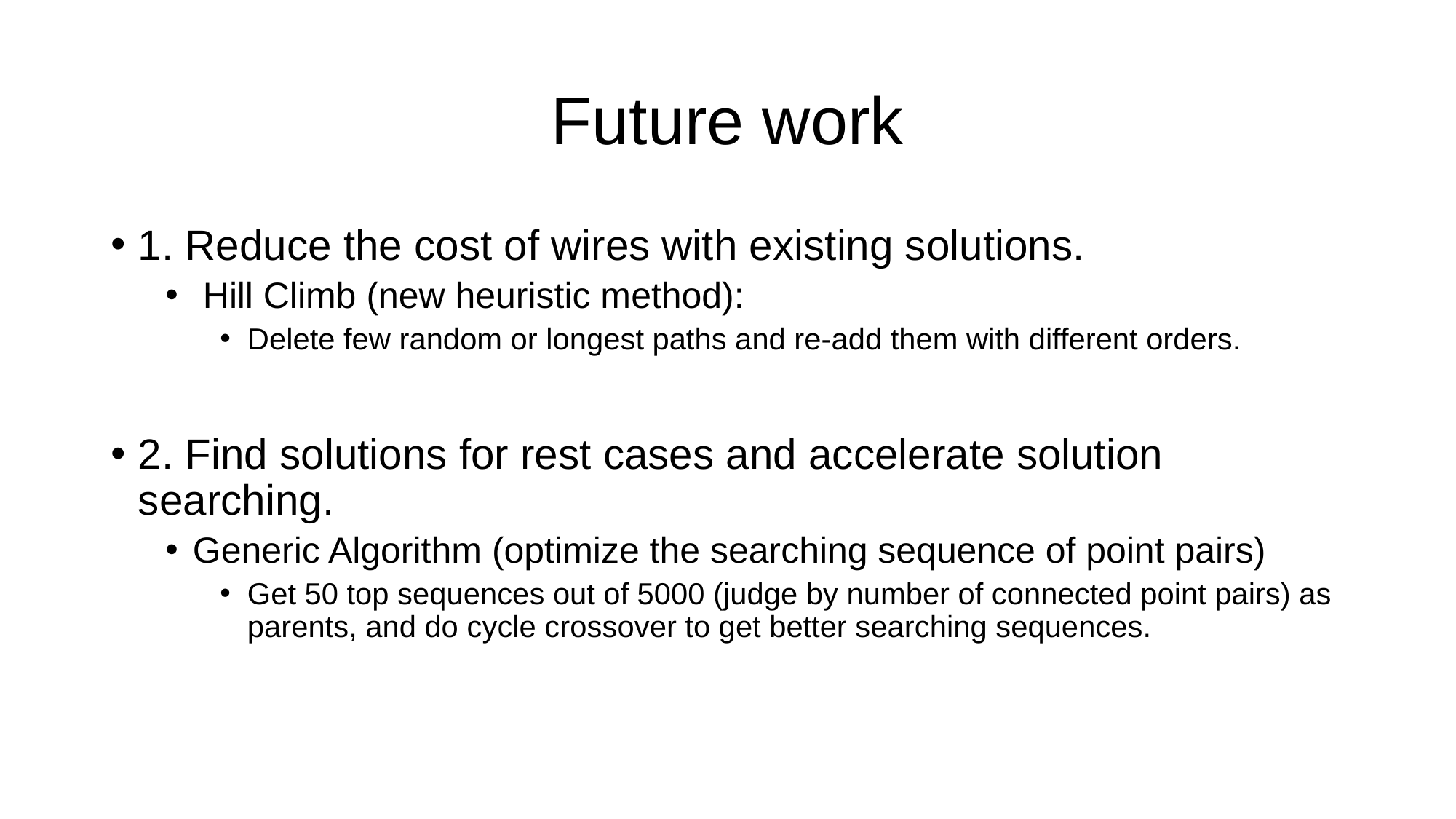

# Future work
1. Reduce the cost of wires with existing solutions.
 Hill Climb (new heuristic method):
Delete few random or longest paths and re-add them with different orders.

2. Find solutions for rest cases and accelerate solution searching.
Generic Algorithm (optimize the searching sequence of point pairs)
Get 50 top sequences out of 5000 (judge by number of connected point pairs) as parents, and do cycle crossover to get better searching sequences.